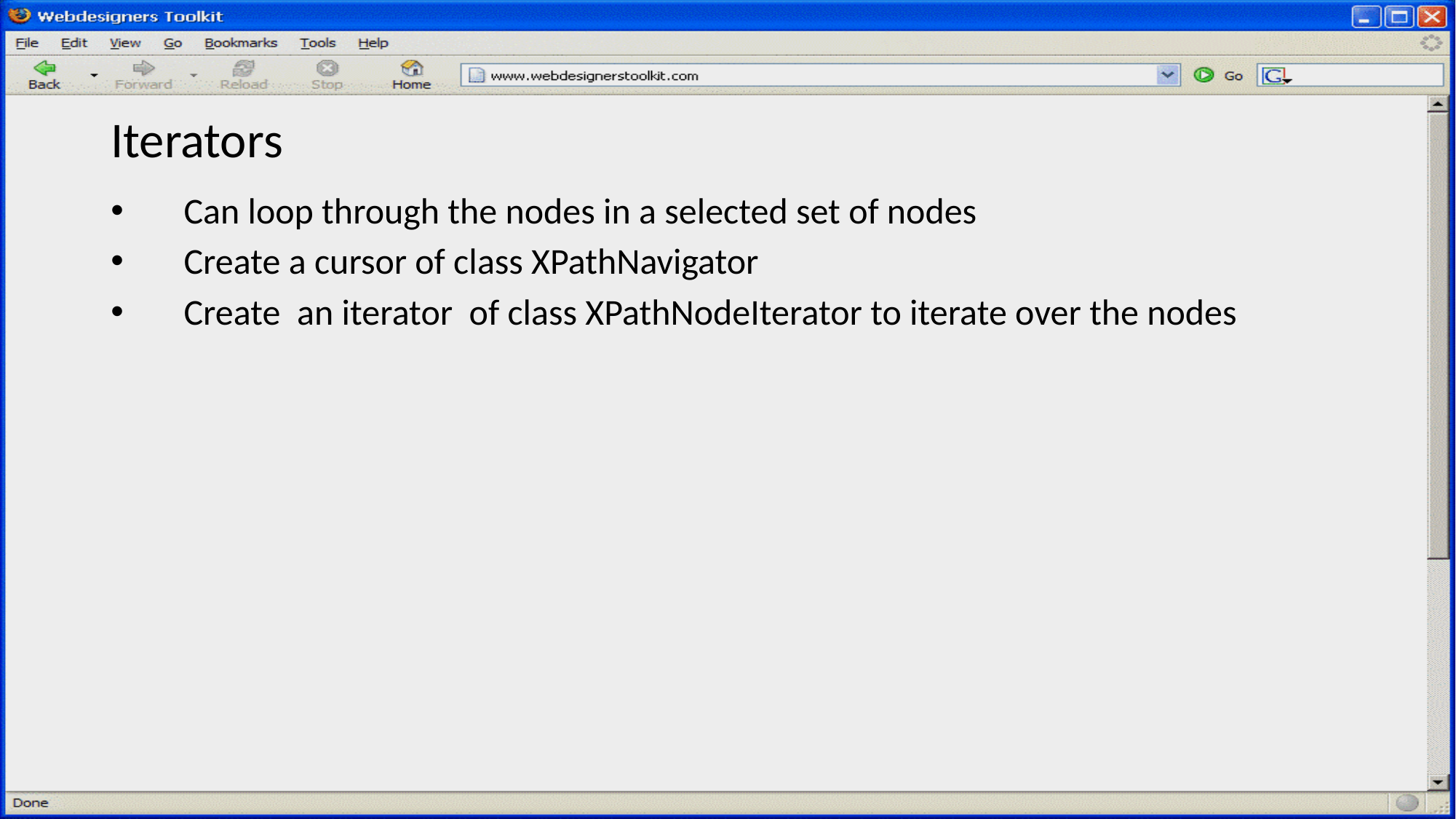

# Iterators
Can loop through the nodes in a selected set of nodes
Create a cursor of class XPathNavigator
Create  an iterator  of class XPathNodeIterator to iterate over the nodes